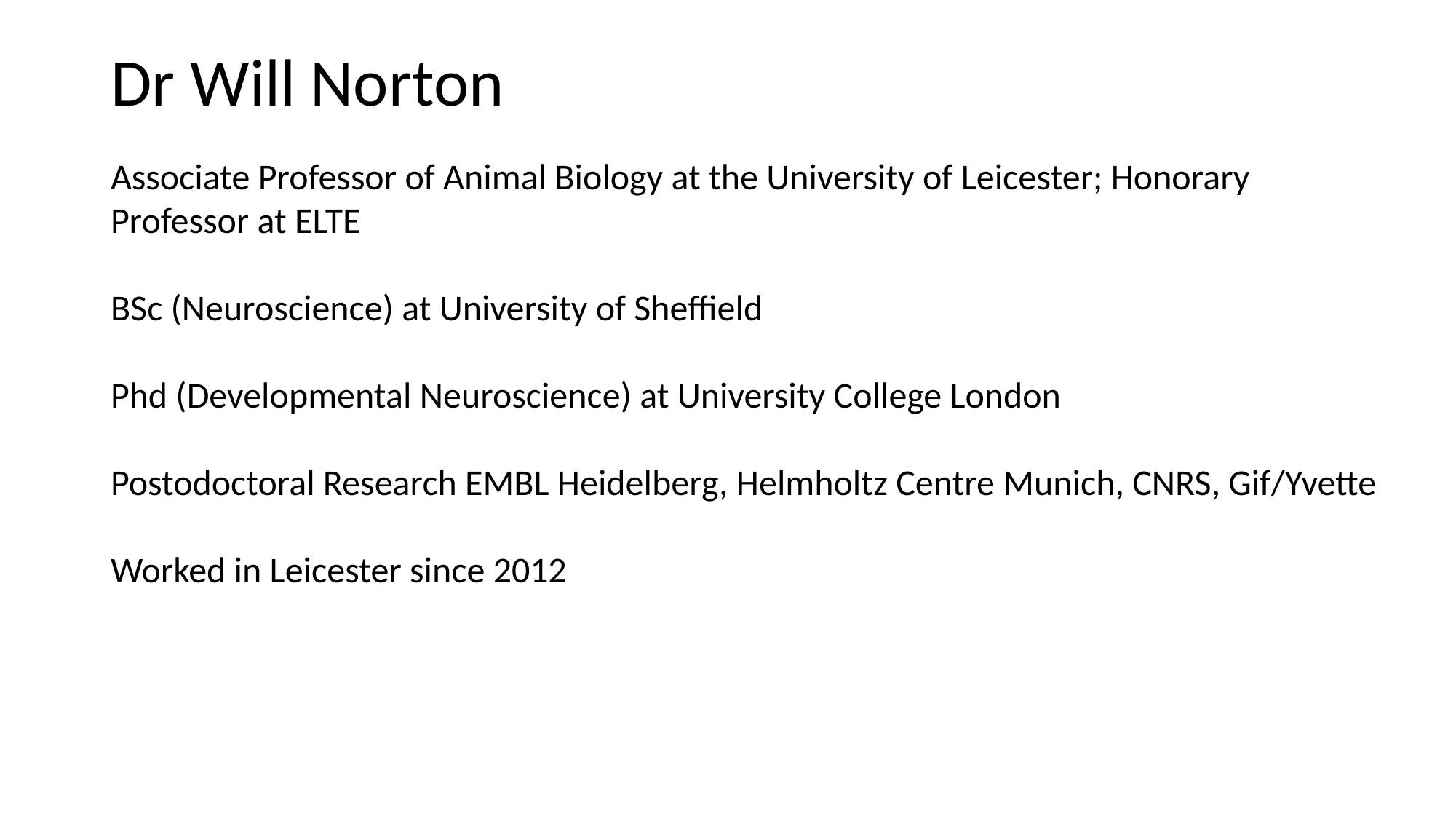

# Dr Will Norton
Associate Professor of Animal Biology at the University of Leicester; Honorary Professor at ELTE

BSc (Neuroscience) at University of Sheffield

Phd (Developmental Neuroscience) at University College London

Postodoctoral Research EMBL Heidelberg, Helmholtz Centre Munich, CNRS, Gif/Yvette

Worked in Leicester since 2012